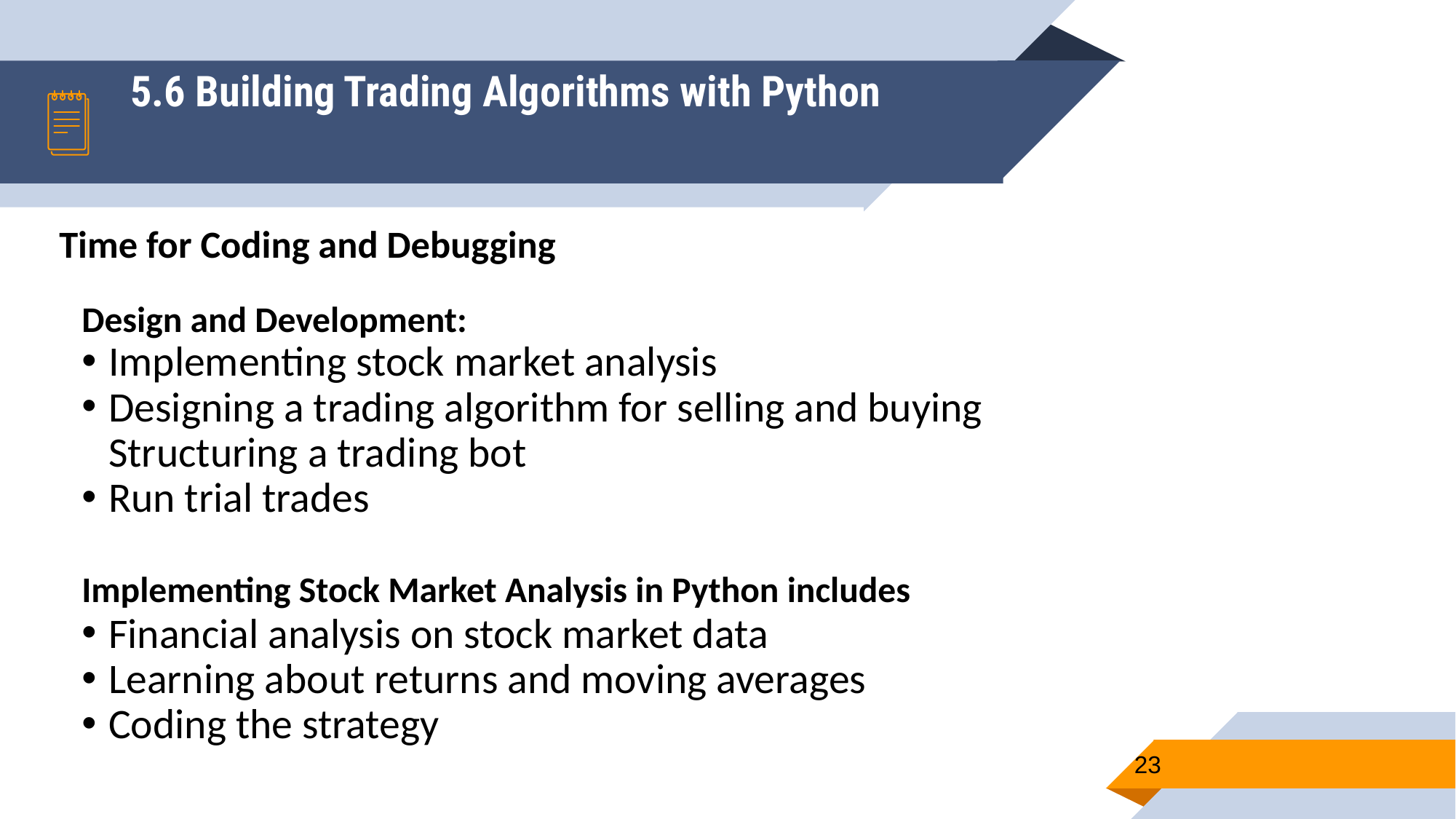

5.6 Building Trading Algorithms with Python

Time for Coding and Debugging

Design and Development:
Implementing stock market analysis
Designing a trading algorithm for selling and buying Structuring a trading bot
Run trial trades

Implementing Stock Market Analysis in Python includes
Financial analysis on stock market data
Learning about returns and moving averages
Coding the strategy

23